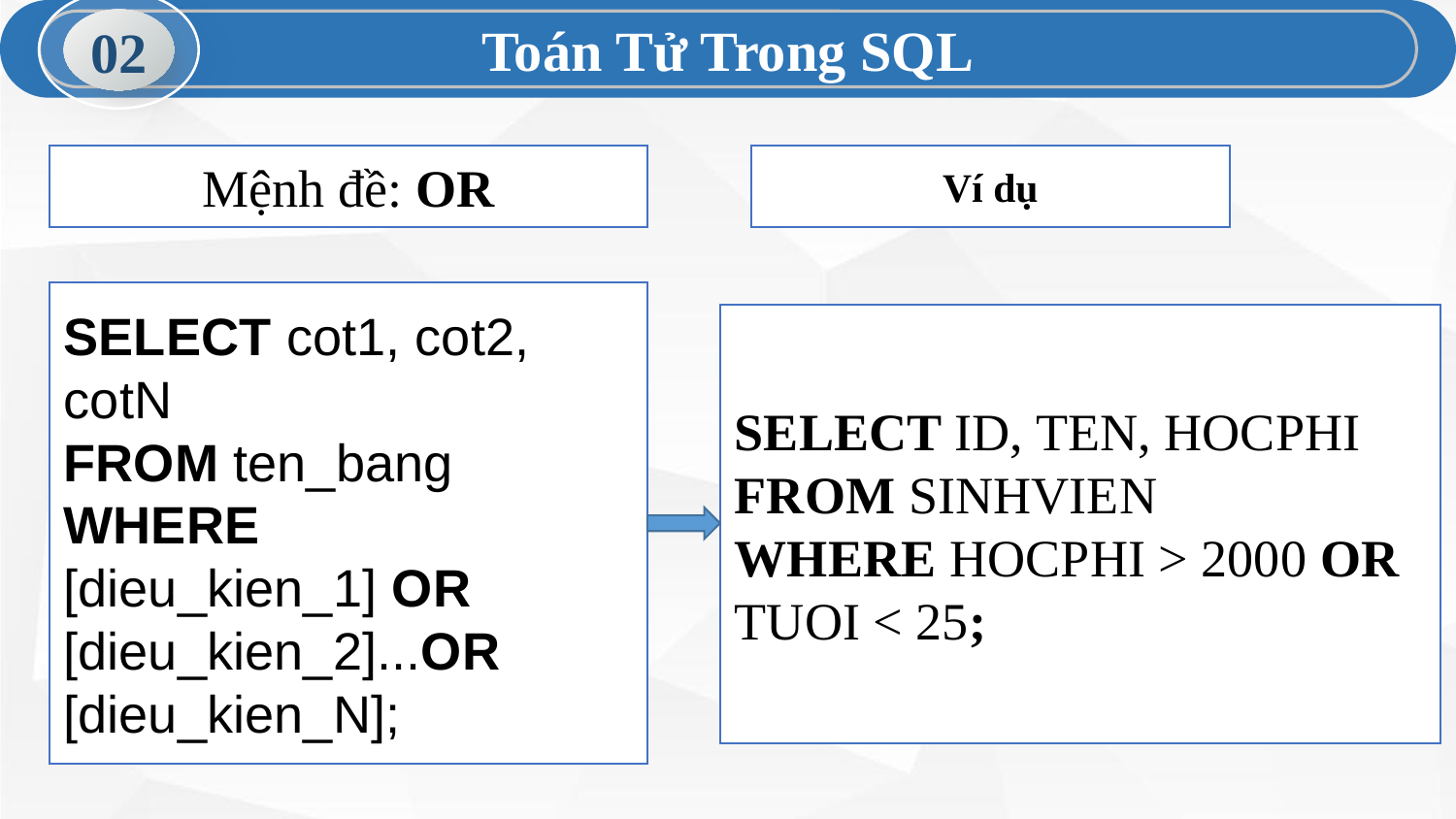

Toán Tử Trong SQL

02
Mệnh đề: OR
Ví dụ
SELECT cot1, cot2, cotN
FROM ten_bang
WHERE
[dieu_kien_1] OR [dieu_kien_2]...OR [dieu_kien_N];
SELECT ID, TEN, HOCPHI
FROM SINHVIEN
WHERE HOCPHI > 2000 OR TUOI < 25;